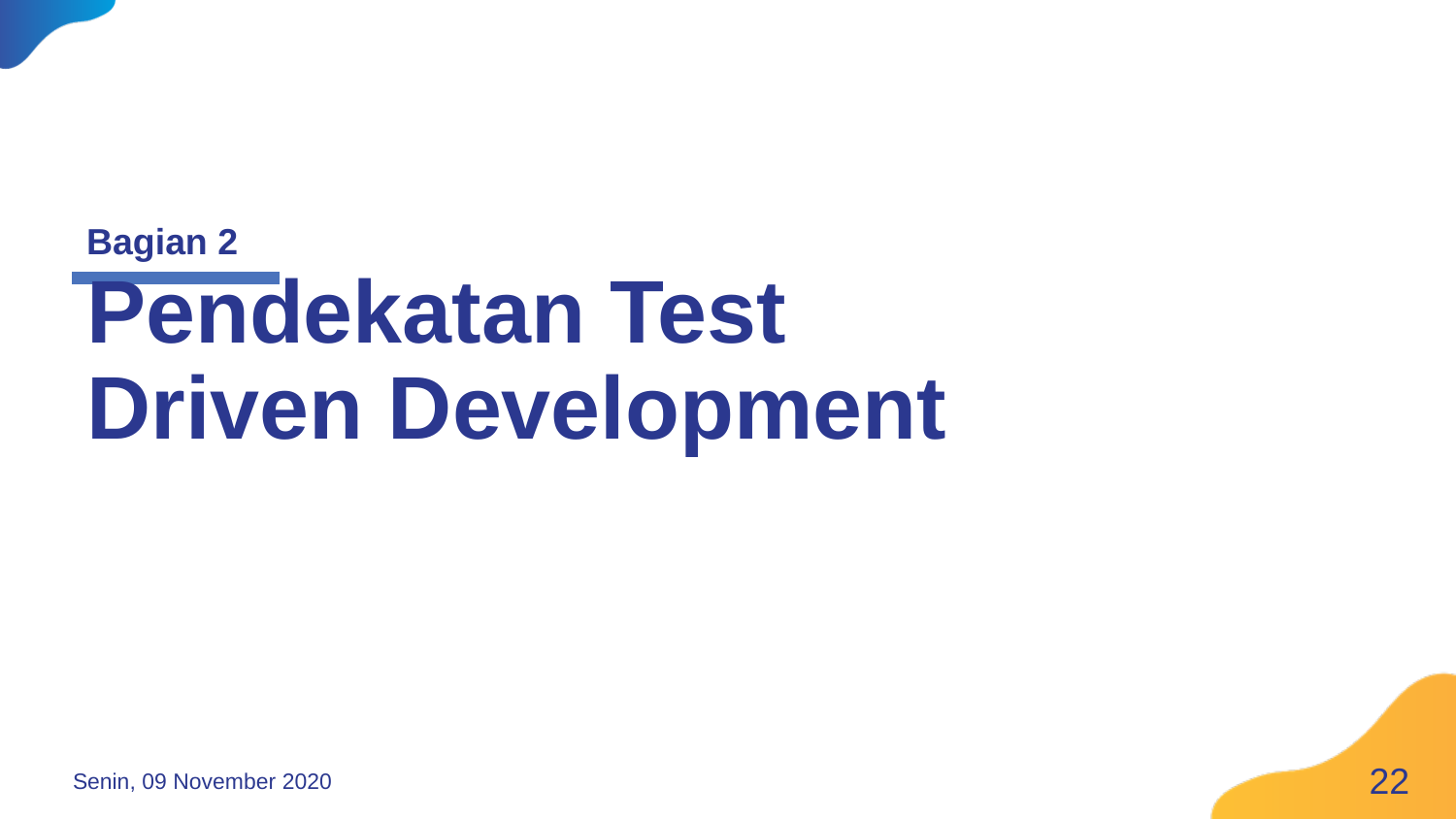

Bagian 2
Pendekatan Test Driven Development
22
Senin, 09 November 2020